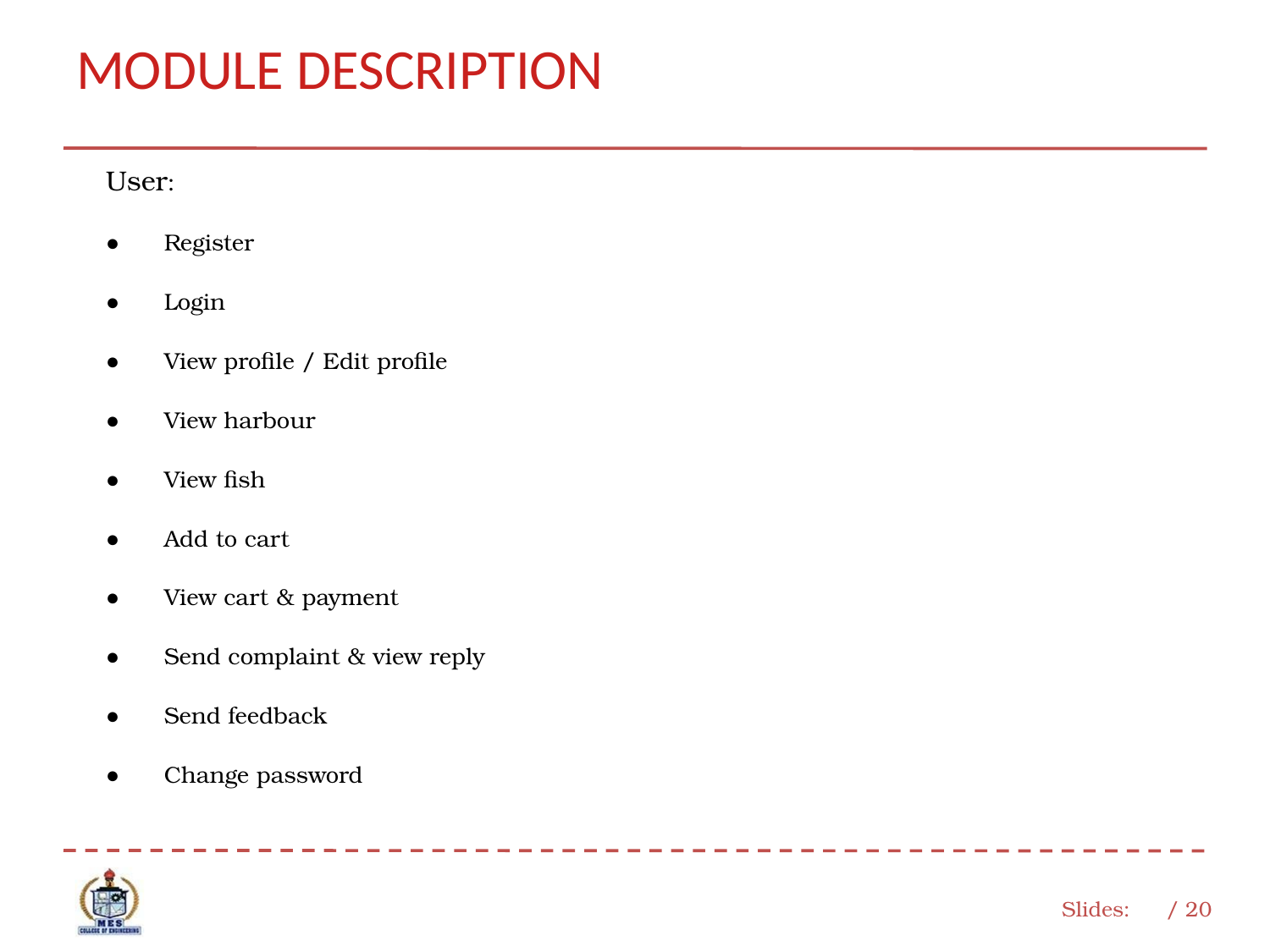

# MODULE DESCRIPTION
User:
●      Register
●      Login
●      View profile / Edit profile
●      View harbour
●      View fish
●      Add to cart
●      View cart & payment
●      Send complaint & view reply
●      Send feedback
●      Change password